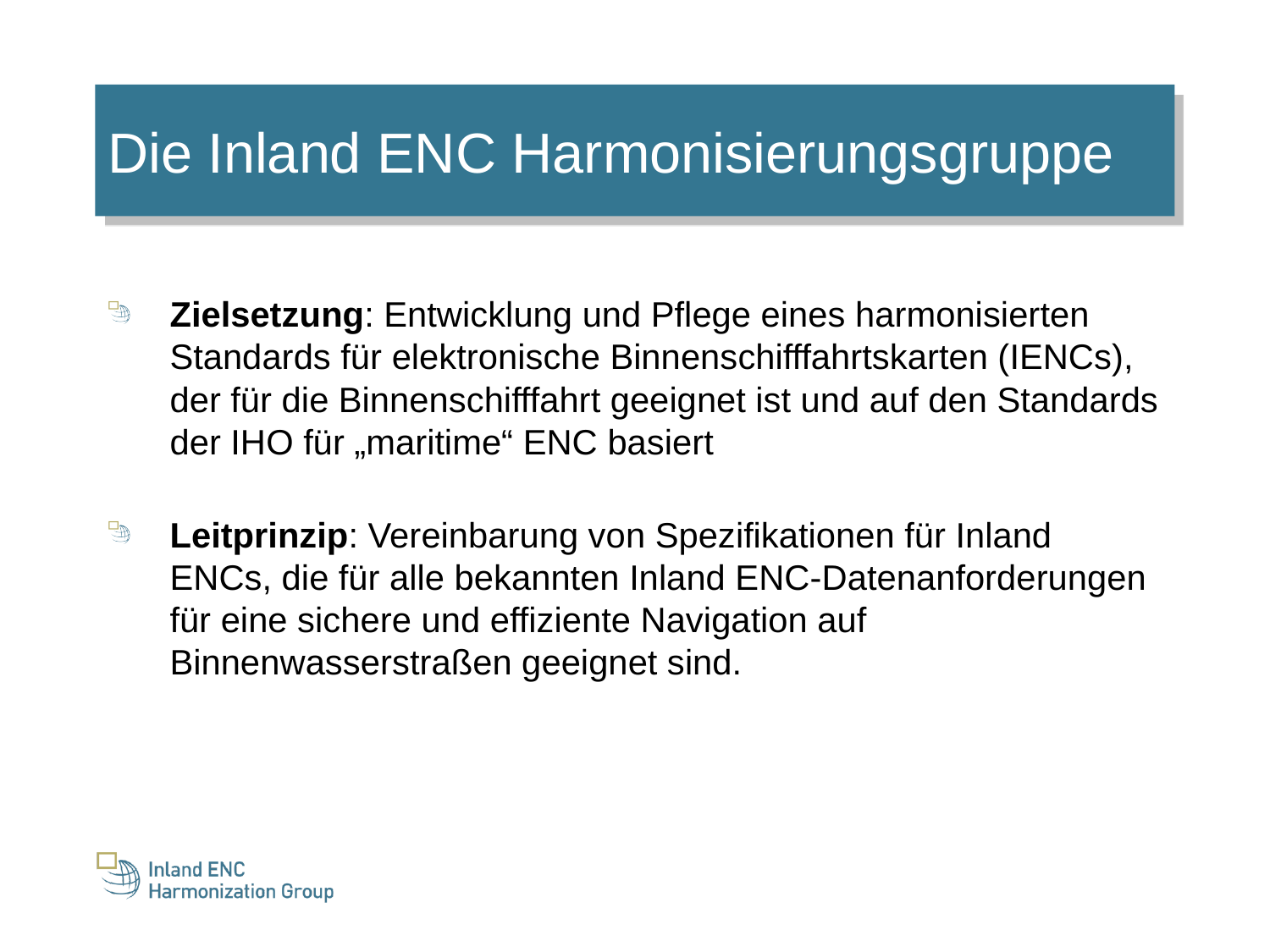

Die Inland ENC Harmonisierungsgruppe
Zielsetzung: Entwicklung und Pflege eines harmonisierten Standards für elektronische Binnenschifffahrtskarten (IENCs), der für die Binnenschifffahrt geeignet ist und auf den Standards der IHO für „maritime“ ENC basiert
Leitprinzip: Vereinbarung von Spezifikationen für Inland ENCs, die für alle bekannten Inland ENC-Datenanforderungen für eine sichere und effiziente Navigation auf Binnenwasserstraßen geeignet sind.